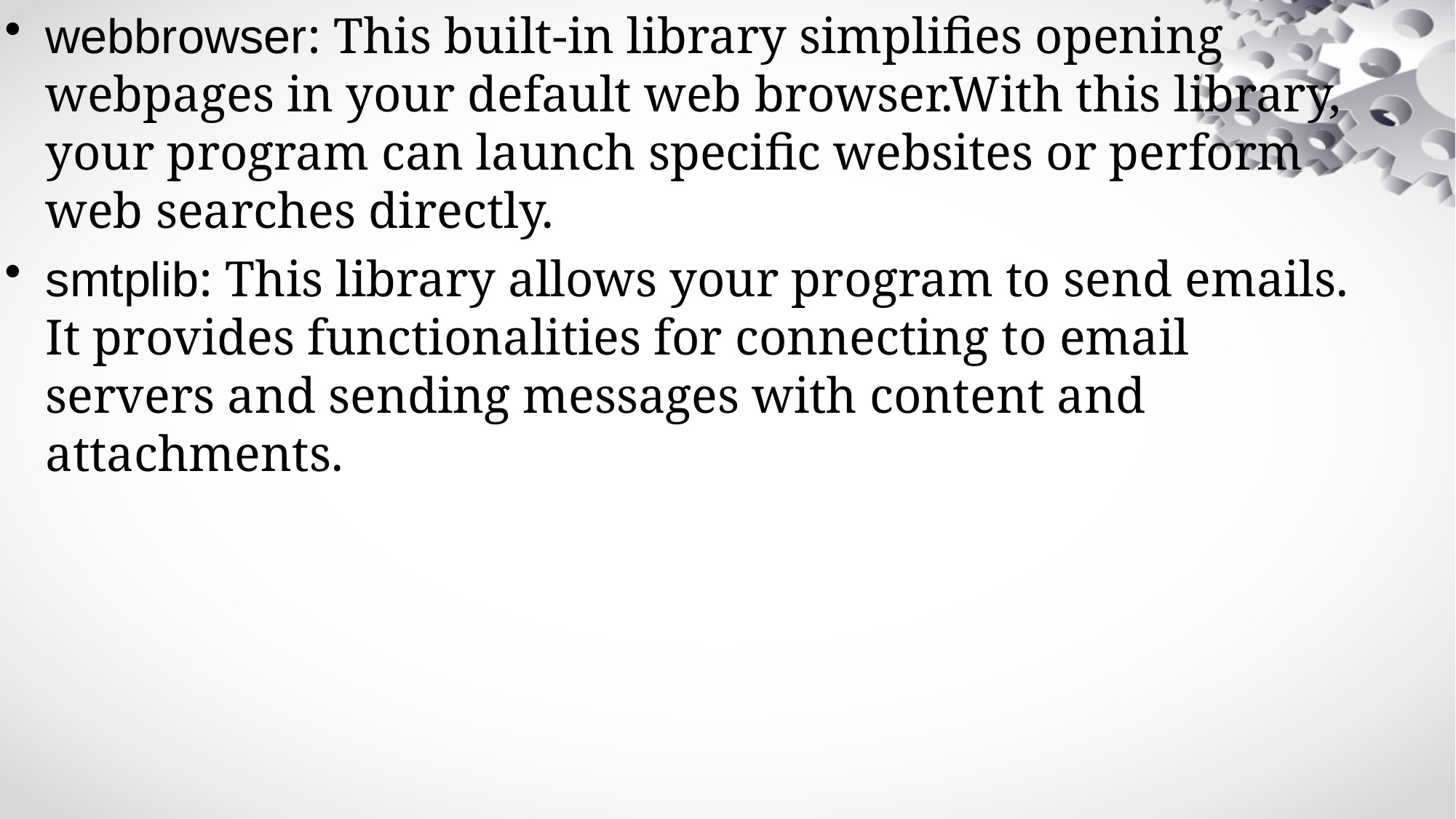

webbrowser: This built-in library simplifies opening webpages in your default web browser.With this library, your program can launch specific websites or perform web searches directly.
smtplib: This library allows your program to send emails. It provides functionalities for connecting to email servers and sending messages with content and attachments.